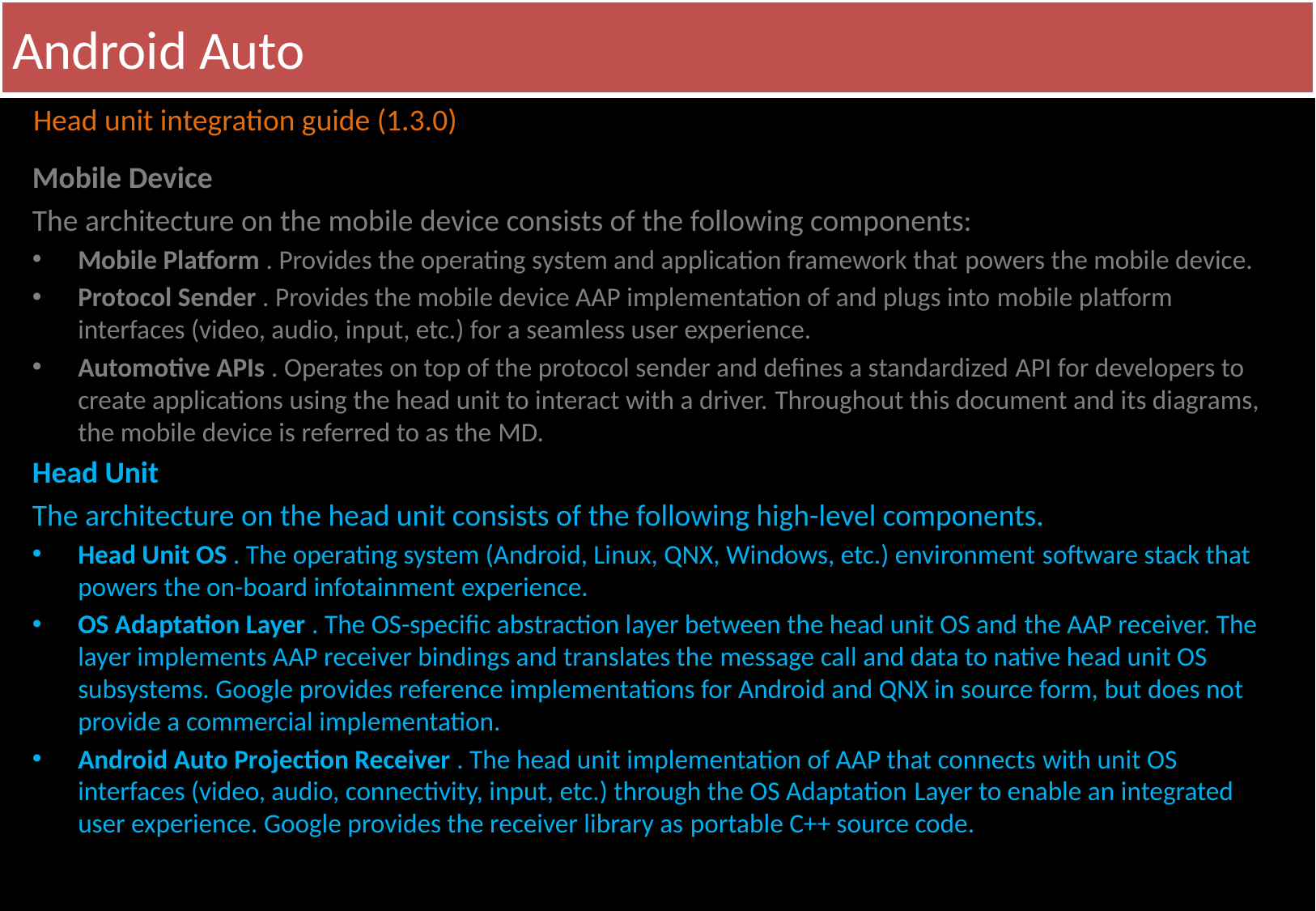

Android Auto
# Head unit integration guide (1.3.0)
Mobile Device
The architecture on the mobile device consists of the following components:
Mobile Platform . Provides the operating system and application framework that powers the mobile device.
Protocol Sender . Provides the mobile device AAP implementation of and plugs into mobile platform interfaces (video, audio, input, etc.) for a seamless user experience.
Automotive APIs . Operates on top of the protocol sender and defines a standardized API for developers to create applications using the head unit to interact with a driver. Throughout this document and its diagrams, the mobile device is referred to as the MD.
Head Unit
The architecture on the head unit consists of the following high-level components.
Head Unit OS . The operating system (Android, Linux, QNX, Windows, etc.) environment software stack that powers the on-board infotainment experience.
OS Adaptation Layer . The OS-specific abstraction layer between the head unit OS and the AAP receiver. The layer implements AAP receiver bindings and translates the message call and data to native head unit OS subsystems. Google provides reference implementations for Android and QNX in source form, but does not provide a commercial implementation.
Android Auto Projection Receiver . The head unit implementation of AAP that connects with unit OS interfaces (video, audio, connectivity, input, etc.) through the OS Adaptation Layer to enable an integrated user experience. Google provides the receiver library as portable C++ source code.